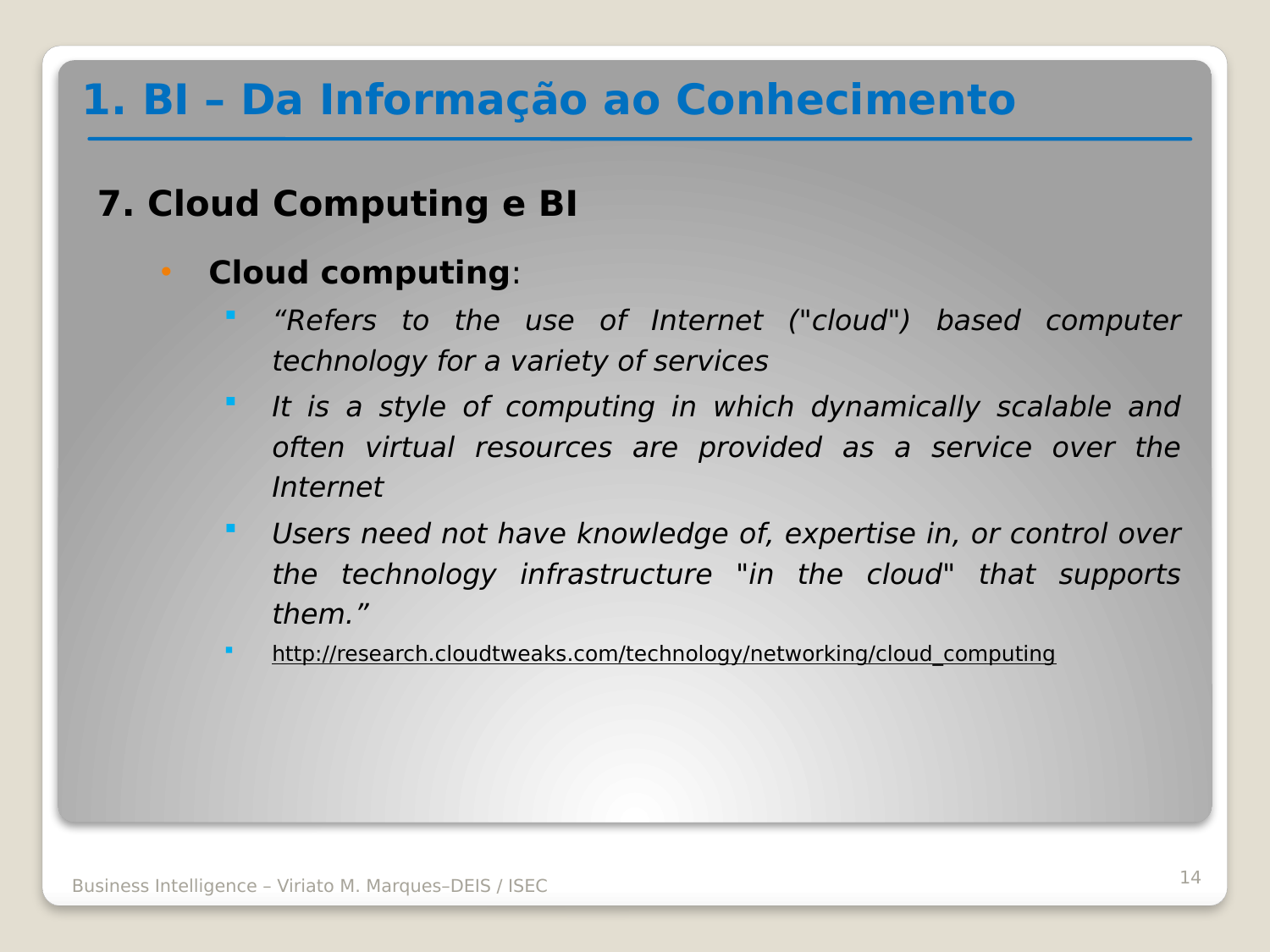

1. BI – Da Informação ao Conhecimento
7. Cloud Computing e BI
Cloud computing:
“Refers to the use of Internet ("cloud") based computer technology for a variety of services
It is a style of computing in which dynamically scalable and often virtual resources are provided as a service over the Internet
Users need not have knowledge of, expertise in, or control over the technology infrastructure "in the cloud" that supports them.”
http://research.cloudtweaks.com/technology/networking/cloud_computing

14
Business Intelligence – Viriato M. Marques–DEIS / ISEC